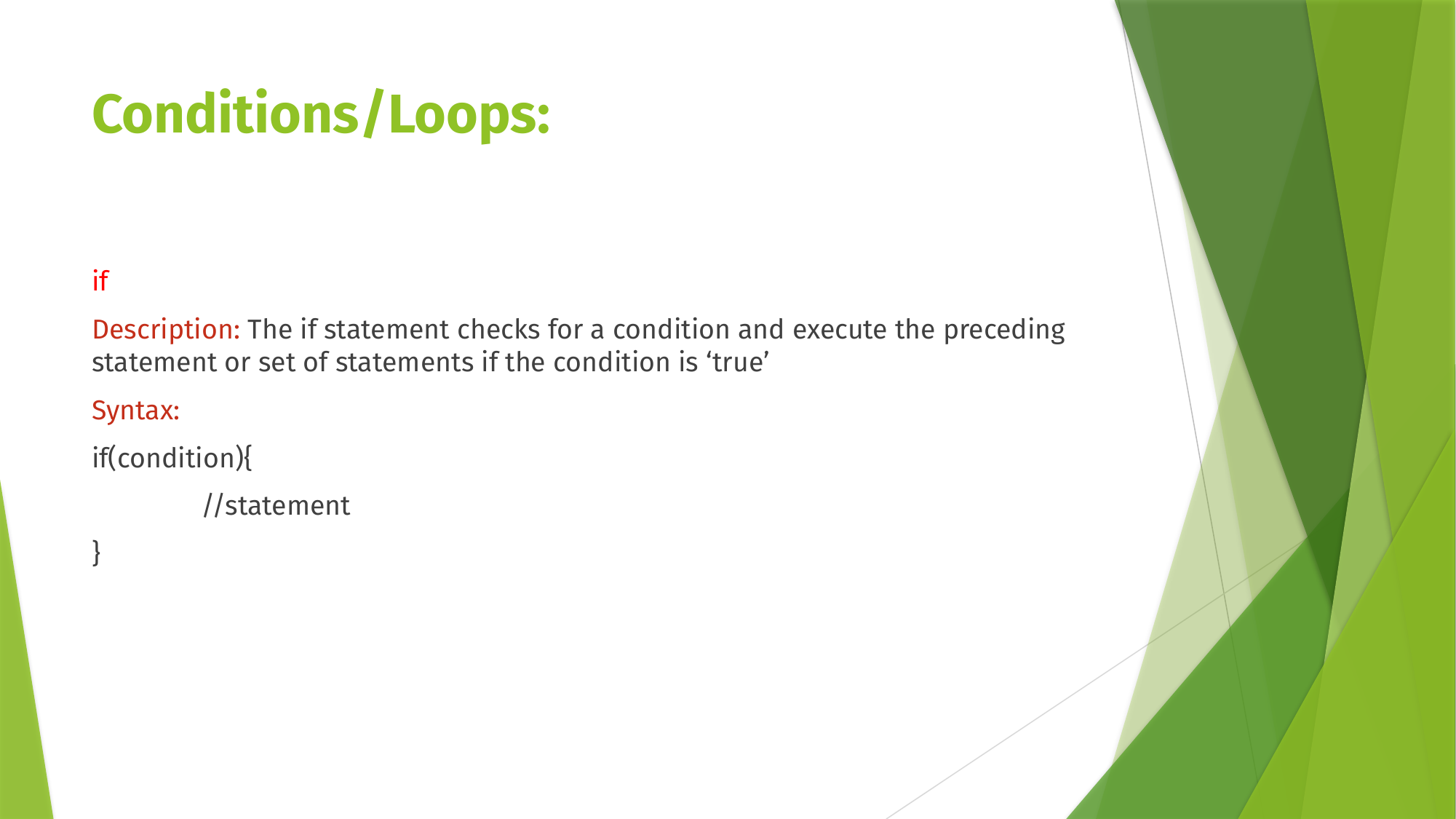

# Conditions/Loops:
if
Description: The if statement checks for a condition and execute the preceding statement or set of statements if the condition is ‘true’
Syntax:
if(condition){
	//statement
}